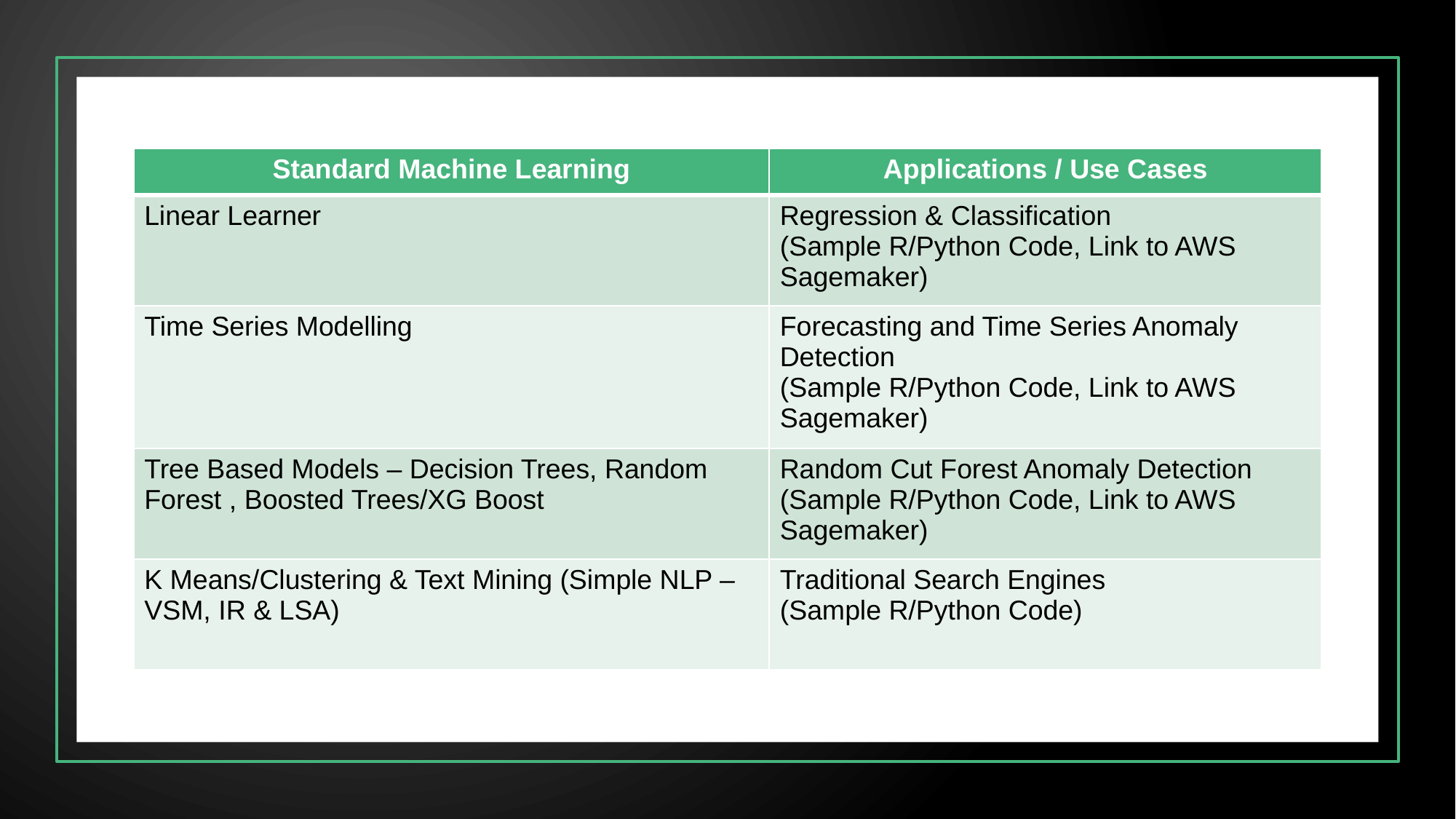

| Standard Machine Learning | Applications / Use Cases |
| --- | --- |
| Linear Learner | Regression & Classification (Sample R/Python Code, Link to AWS Sagemaker) |
| Time Series Modelling | Forecasting and Time Series Anomaly Detection (Sample R/Python Code, Link to AWS Sagemaker) |
| Tree Based Models – Decision Trees, Random Forest , Boosted Trees/XG Boost | Random Cut Forest Anomaly Detection (Sample R/Python Code, Link to AWS Sagemaker) |
| K Means/Clustering & Text Mining (Simple NLP – VSM, IR & LSA) | Traditional Search Engines (Sample R/Python Code) |